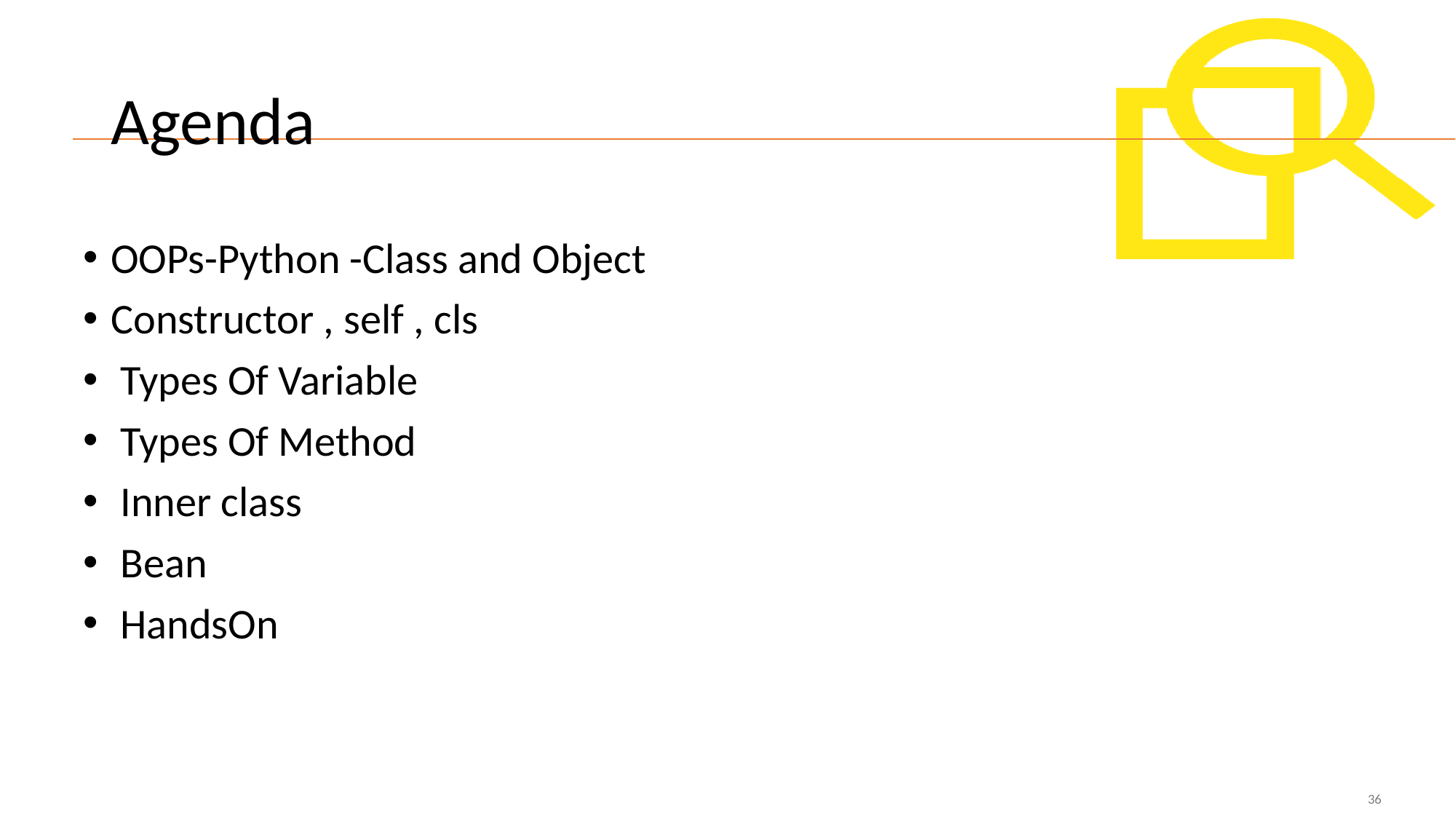

# Agenda

OOPs-Python -Class and Object
Constructor , self , cls
 Types Of Variable
 Types Of Method
 Inner class
 Bean
 HandsOn